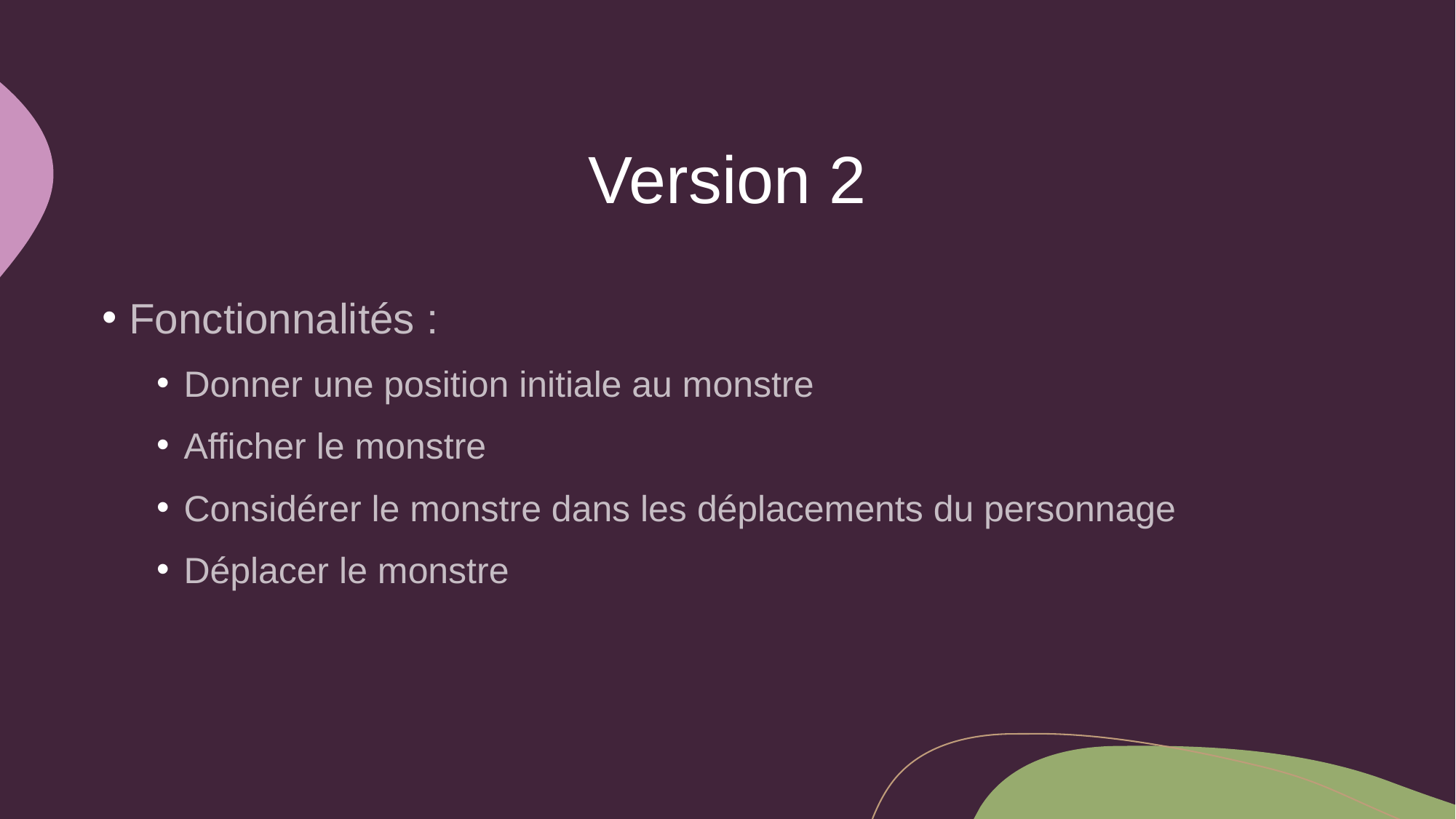

# Version 2
Fonctionnalités :
Donner une position initiale au monstre
Afficher le monstre
Considérer le monstre dans les déplacements du personnage
Déplacer le monstre